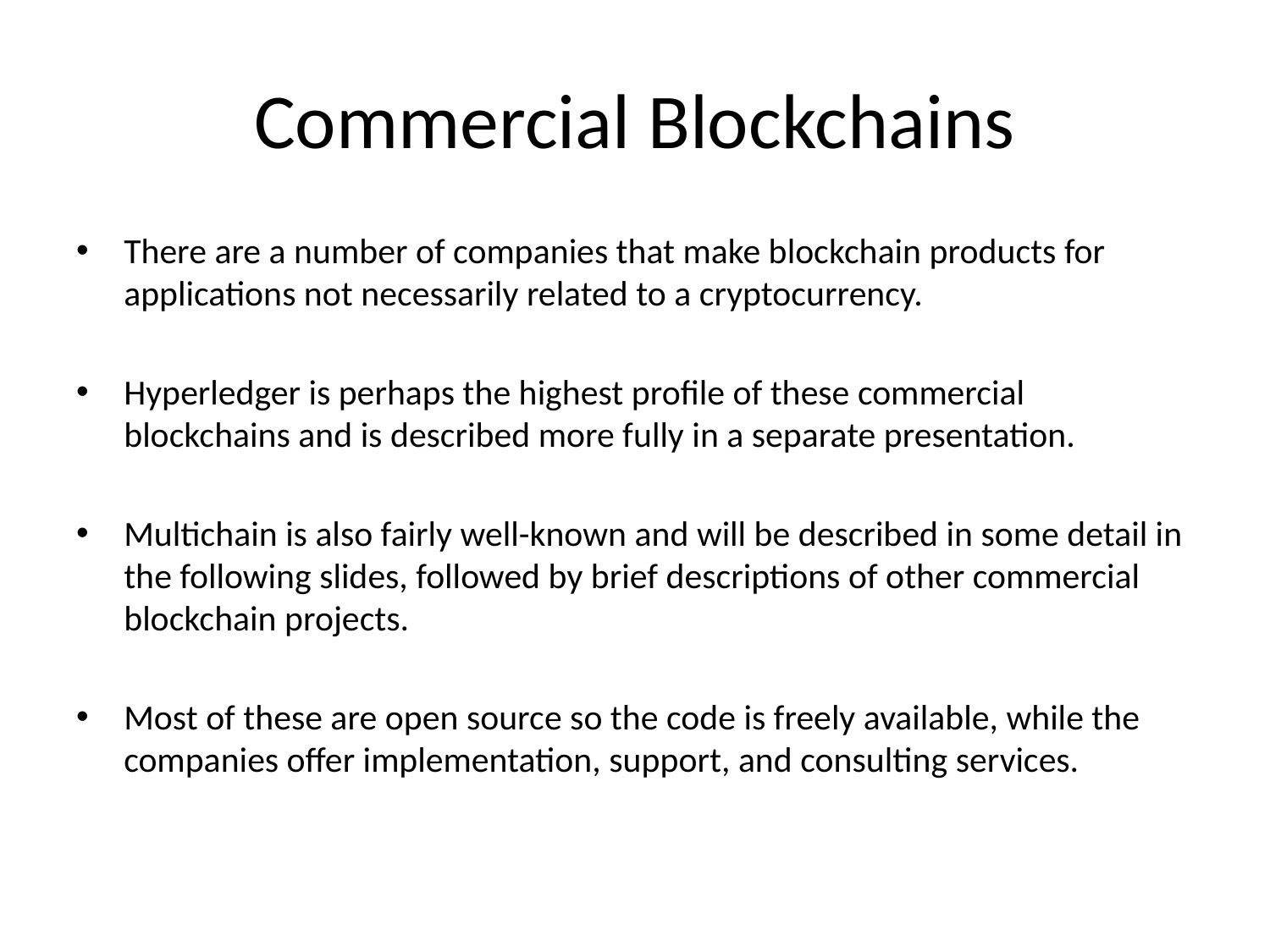

# Commercial Blockchains
There are a number of companies that make blockchain products for applications not necessarily related to a cryptocurrency.

Hyperledger is perhaps the highest profile of these commercial blockchains and is described more fully in a separate presentation.

Multichain is also fairly well-known and will be described in some detail in the following slides, followed by brief descriptions of other commercial blockchain projects.

Most of these are open source so the code is freely available, while the companies offer implementation, support, and consulting services.